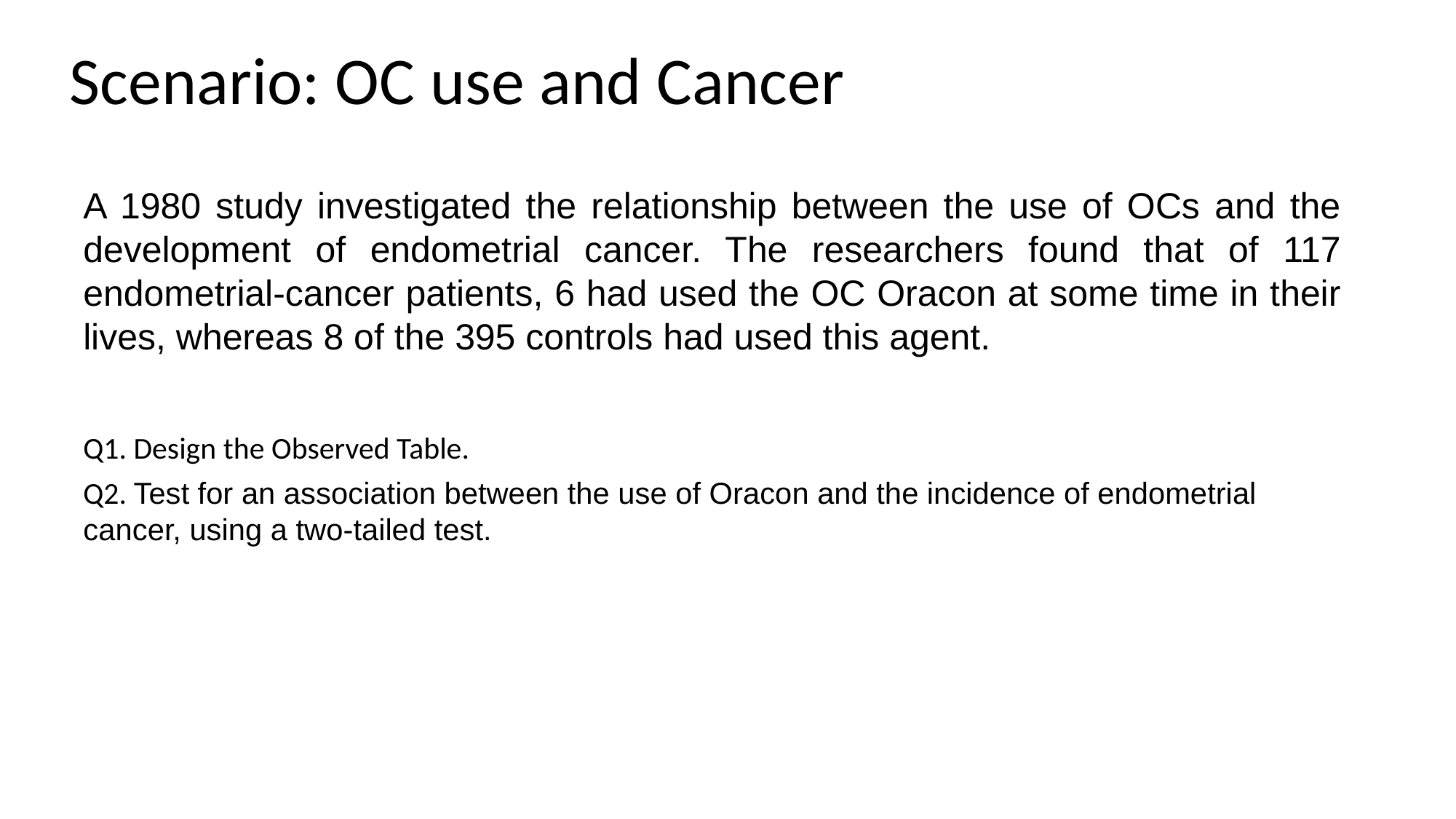

Scenario: OC use and Cancer
A 1980 study investigated the relationship between the use of OCs and the development of endometrial cancer. The researchers found that of 117 endometrial-cancer patients, 6 had used the OC Oracon at some time in their lives, whereas 8 of the 395 controls had used this agent.
Q1. Design the Observed Table.
Q2. Test for an association between the use of Oracon and the incidence of endometrial cancer, using a two-tailed test.